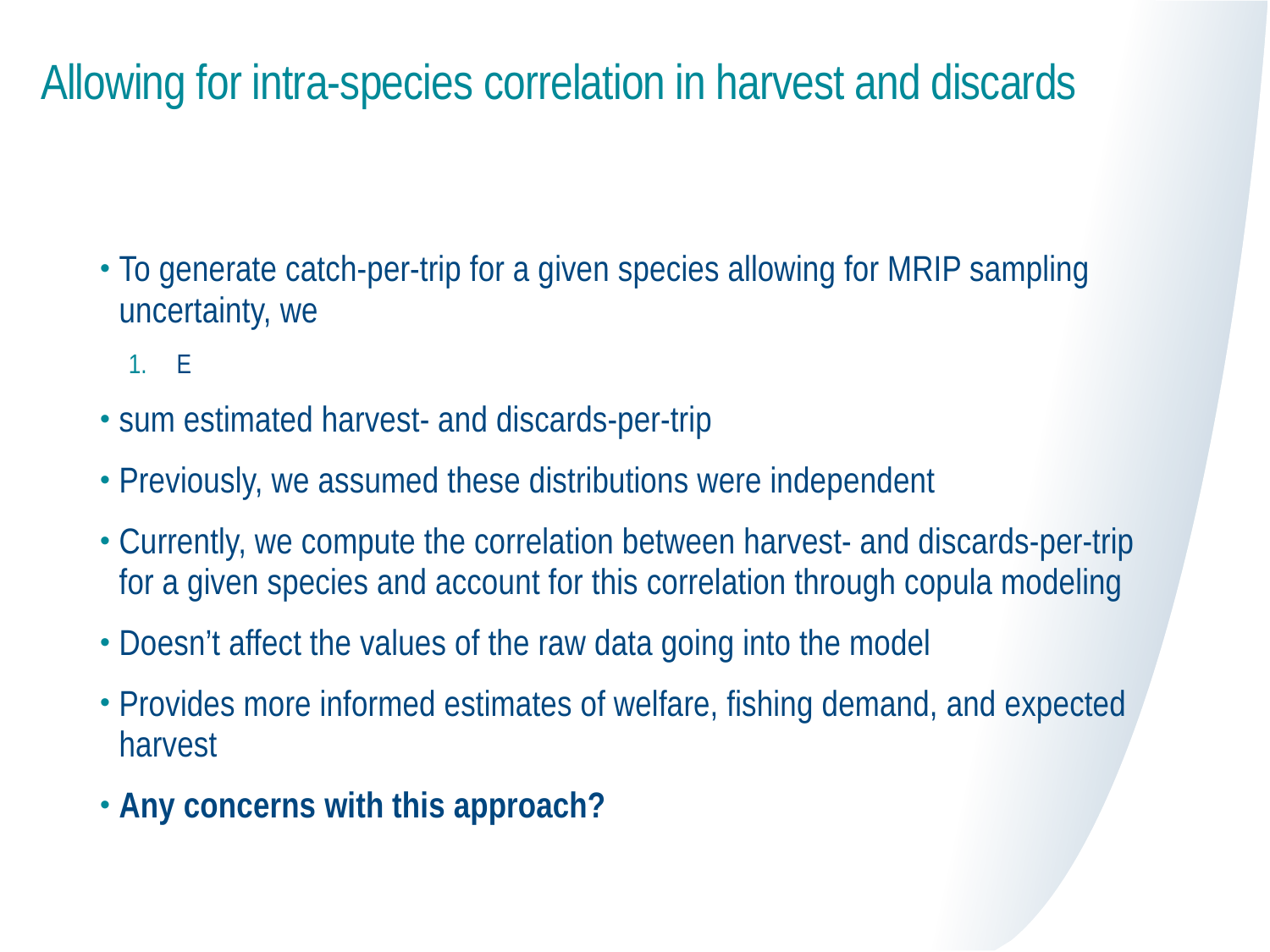

# Allowing for intra-species correlation in harvest and discards
To generate catch-per-trip for a given species allowing for MRIP sampling uncertainty, we
E
sum estimated harvest- and discards-per-trip
Previously, we assumed these distributions were independent
Currently, we compute the correlation between harvest- and discards-per-trip for a given species and account for this correlation through copula modeling
Doesn’t affect the values of the raw data going into the model
Provides more informed estimates of welfare, fishing demand, and expected harvest
Any concerns with this approach?